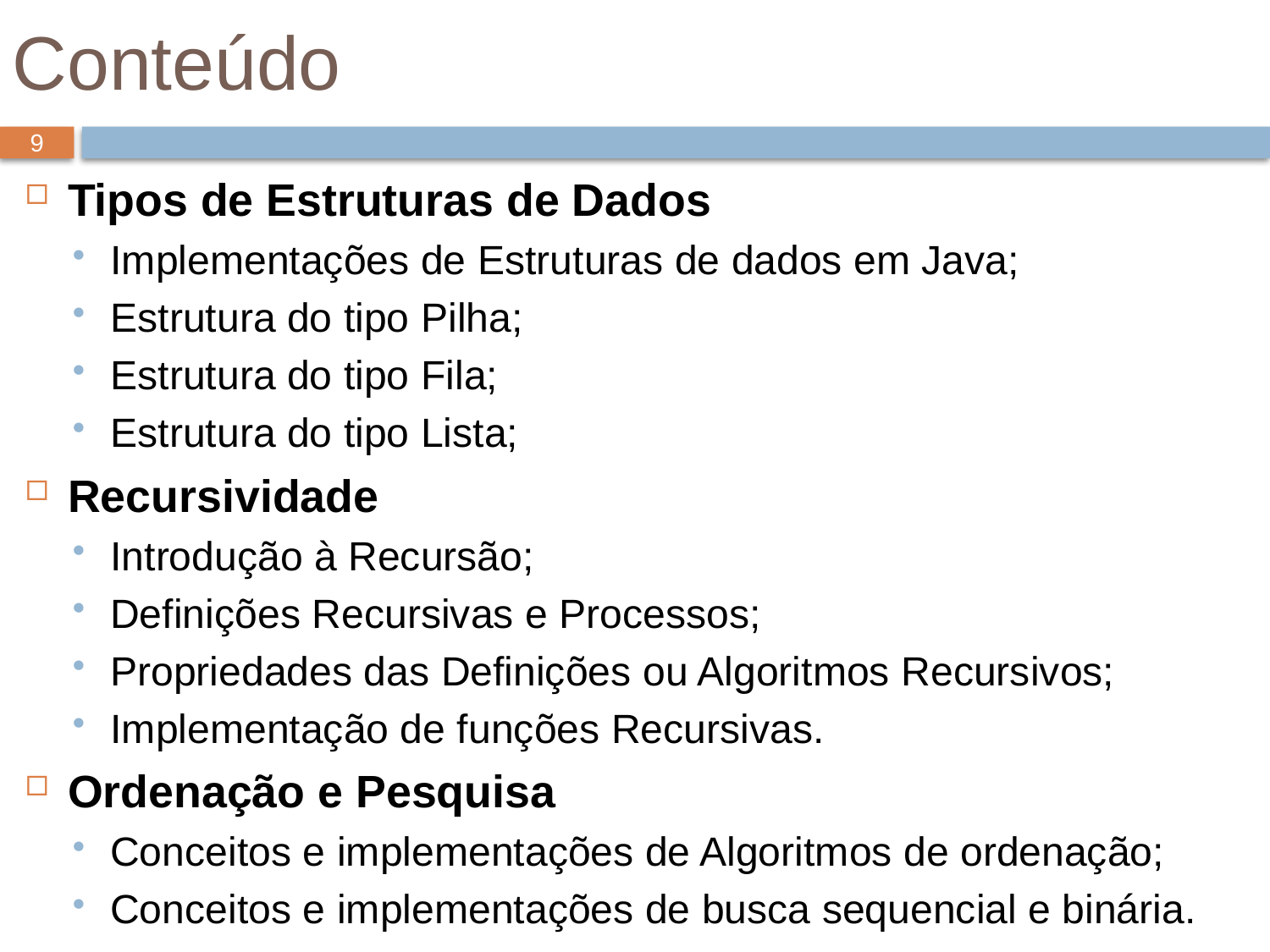

# Conteúdo
9
Tipos de Estruturas de Dados
Implementações de Estruturas de dados em Java;
Estrutura do tipo Pilha;
Estrutura do tipo Fila;
Estrutura do tipo Lista;
Recursividade
Introdução à Recursão;
Definições Recursivas e Processos;
Propriedades das Definições ou Algoritmos Recursivos;
Implementação de funções Recursivas.
Ordenação e Pesquisa
Conceitos e implementações de Algoritmos de ordenação;
Conceitos e implementações de busca sequencial e binária.